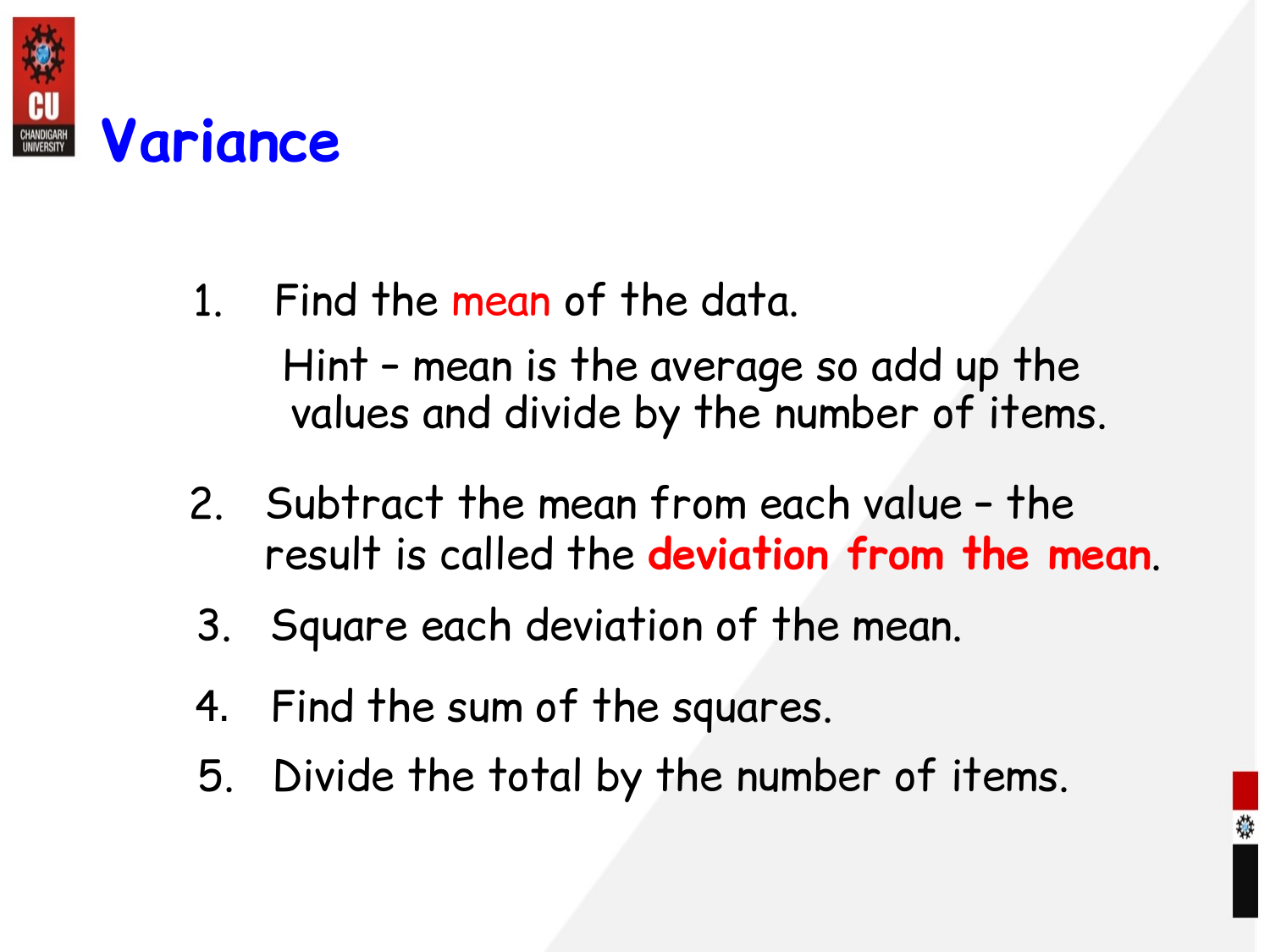

# Variance
1.    Find the mean of the data.
      Hint – mean is the average so add up the    values and divide by the number of items.

 Subtract the mean from each value – the
      result is called the deviation from the mean.

3.   Square each deviation of the mean.
4.   Find the sum of the squares.

5.   Divide the total by the number of items.